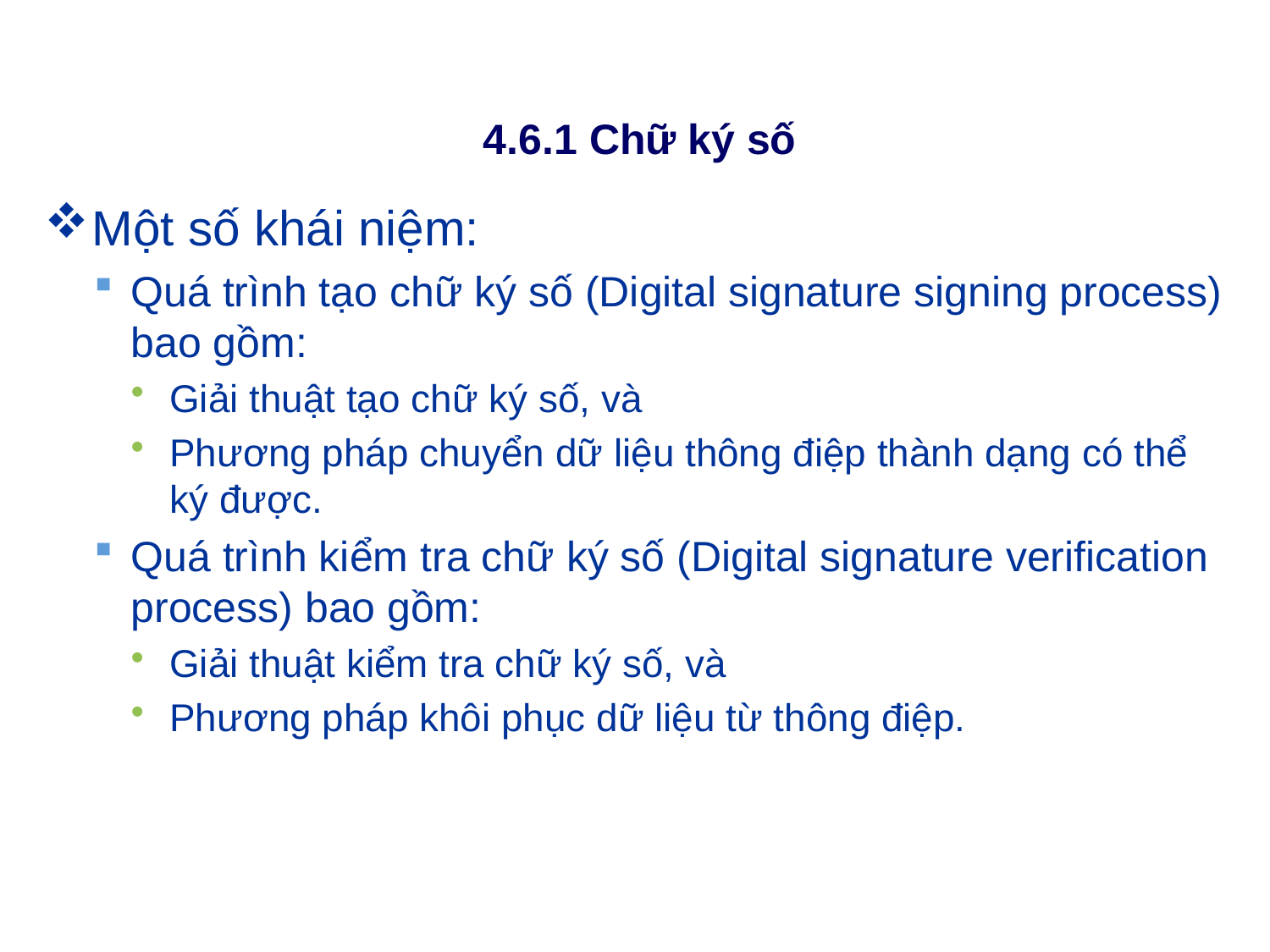

# 4.6.1 Chữ ký số
Một số khái niệm:
Quá trình tạo chữ ký số (Digital signature signing process) bao gồm:
Giải thuật tạo chữ ký số, và
Phương pháp chuyển dữ liệu thông điệp thành dạng có thể ký được.
Quá trình kiểm tra chữ ký số (Digital signature verification process) bao gồm:
Giải thuật kiểm tra chữ ký số, và
Phương pháp khôi phục dữ liệu từ thông điệp.